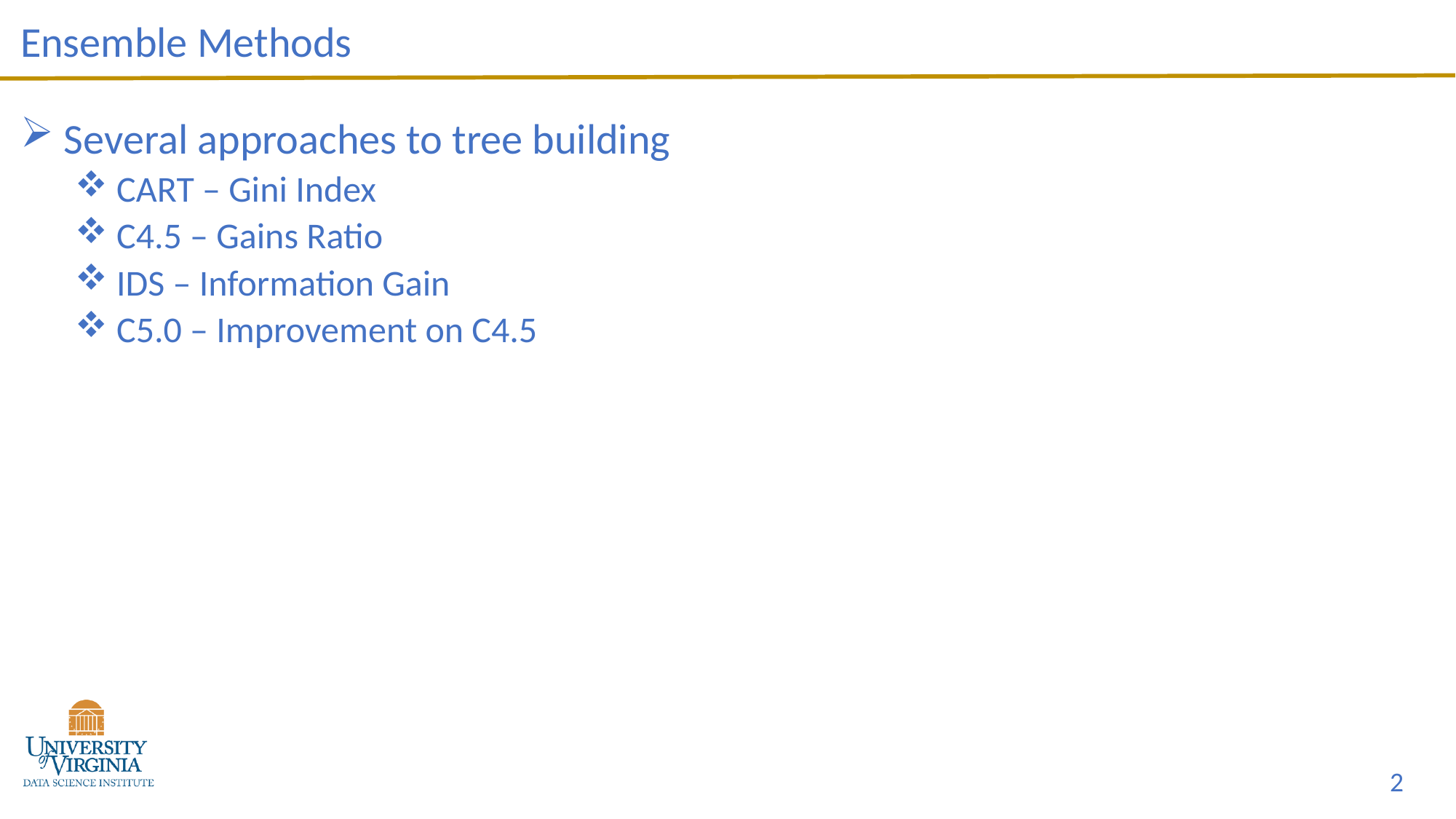

# Ensemble Methods
 Several approaches to tree building
 CART – Gini Index
 C4.5 – Gains Ratio
 IDS – Information Gain
 C5.0 – Improvement on C4.5

2